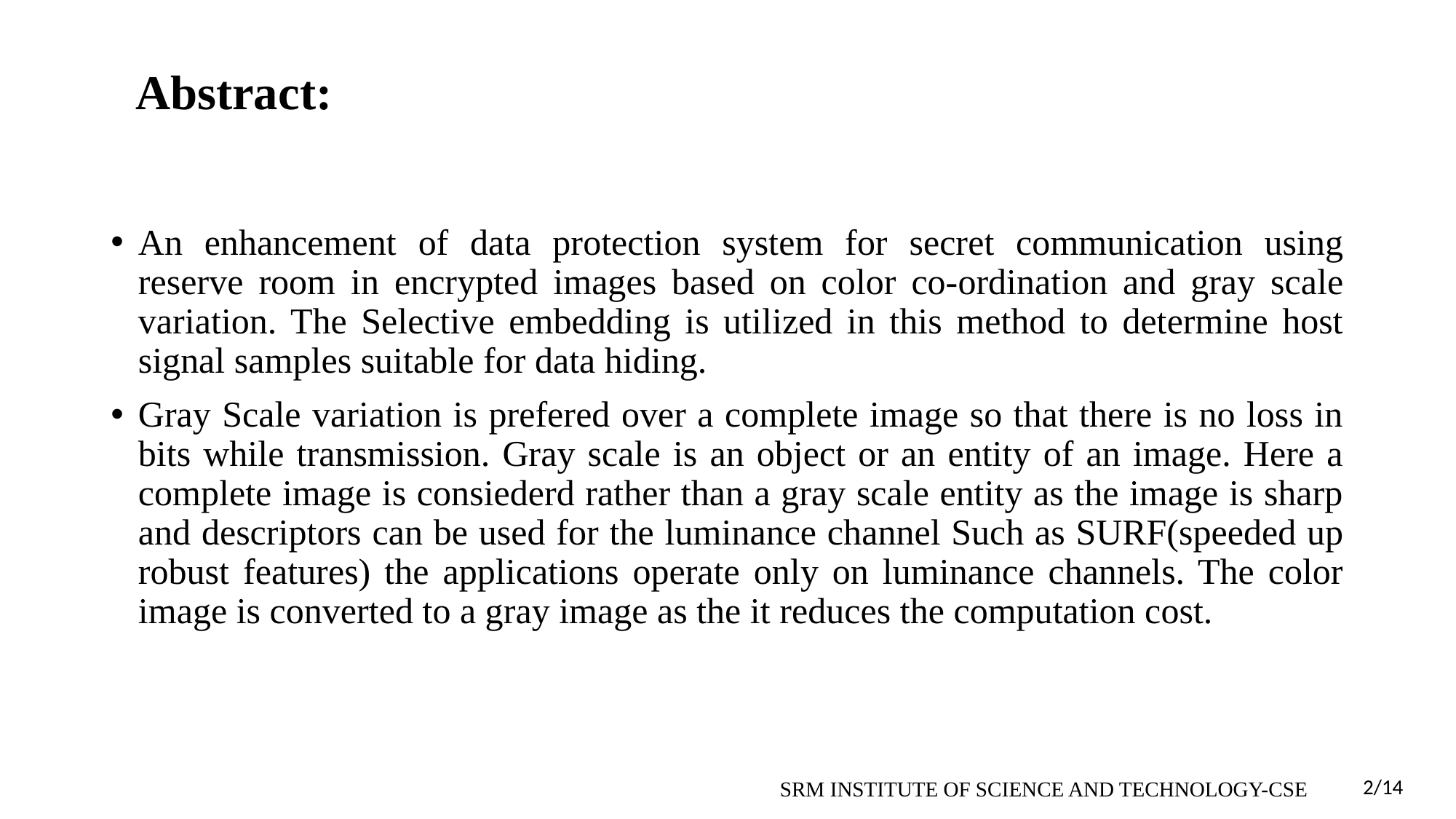

# Abstract:
An enhancement of data protection system for secret communication using reserve room in encrypted images based on color co-ordination and gray scale variation. The Selective embedding is utilized in this method to determine host signal samples suitable for data hiding.
Gray Scale variation is prefered over a complete image so that there is no loss in bits while transmission. Gray scale is an object or an entity of an image. Here a complete image is consiederd rather than a gray scale entity as the image is sharp and descriptors can be used for the luminance channel Such as SURF(speeded up robust features) the applications operate only on luminance channels. The color image is converted to a gray image as the it reduces the computation cost.
2/14
SRM INSTITUTE OF SCIENCE AND TECHNOLOGY-CSE